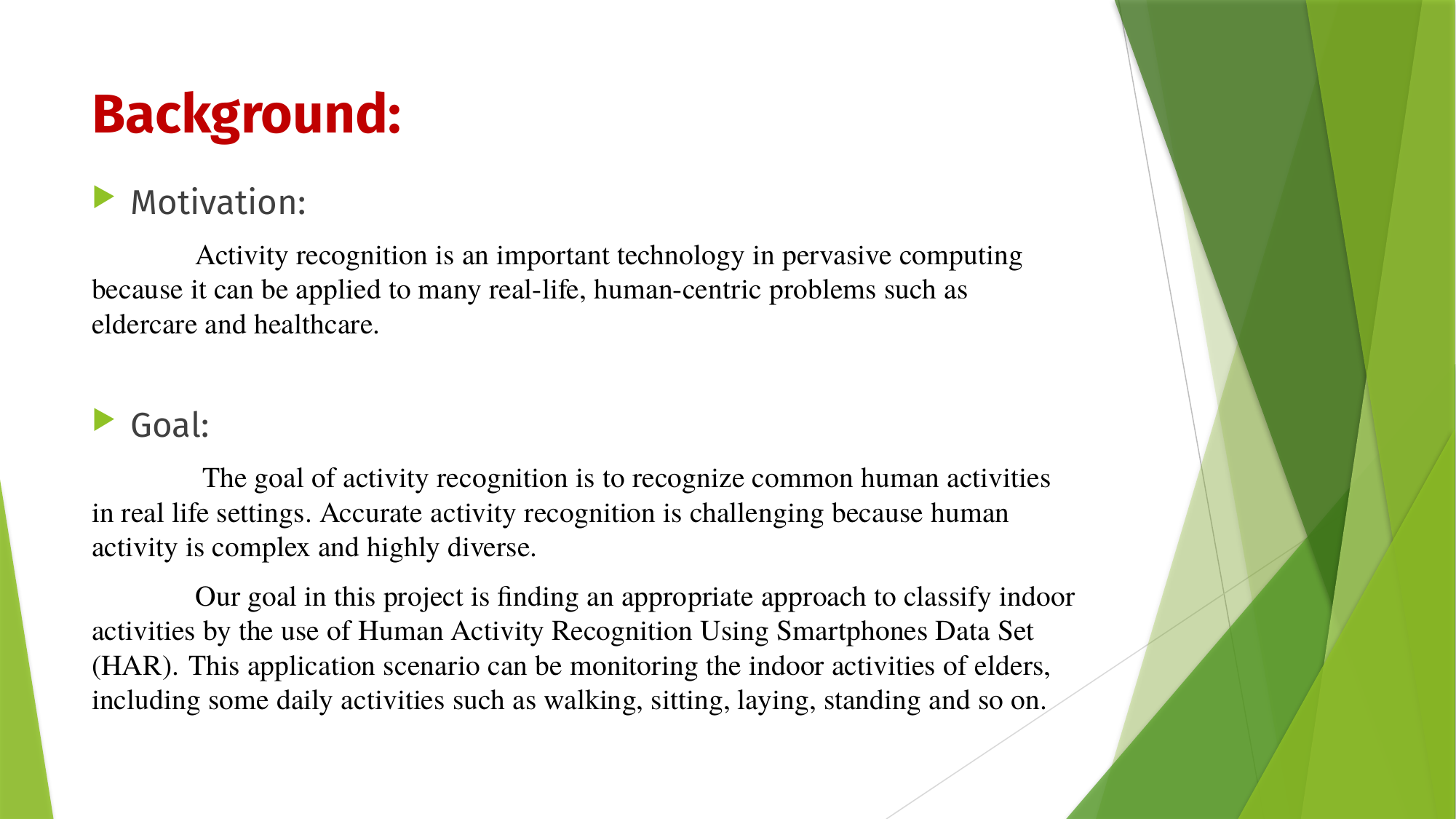

# Background:
Motivation:
	Activity recognition is an important technology in pervasive computing because it can be applied to many real-life, human-centric problems such as eldercare and healthcare.

Goal:
	 The goal of activity recognition is to recognize common human activities in real life settings. Accurate activity recognition is challenging because human activity is complex and highly diverse.
	Our goal in this project is finding an appropriate approach to classify indoor activities by the use of Human Activity Recognition Using Smartphones Data Set (HAR). This application scenario can be monitoring the indoor activities of elders, including some daily activities such as walking, sitting, laying, standing and so on.